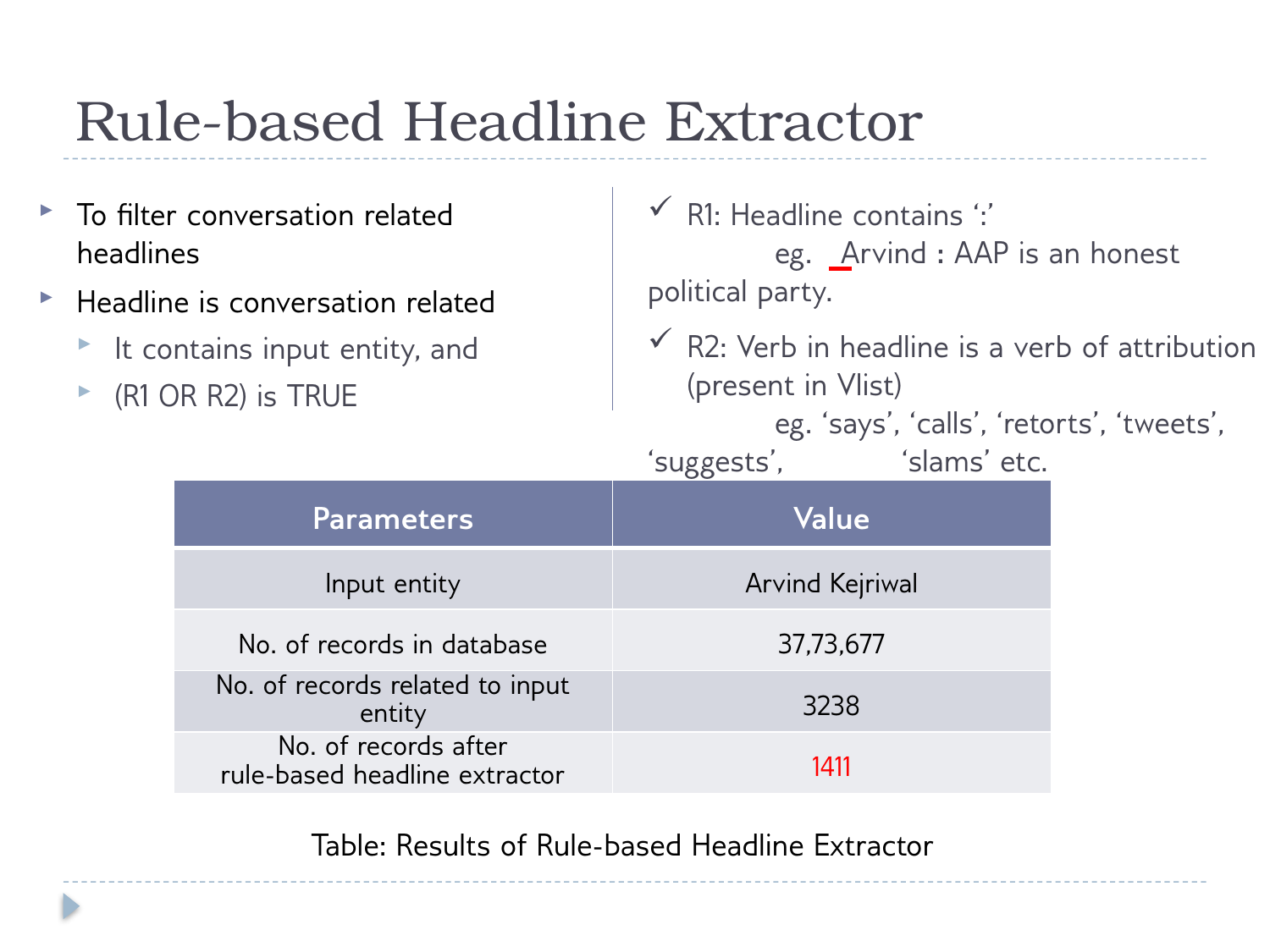

# Rule-based Headline Extractor
To filter conversation related headlines
Headline is conversation related
It contains input entity, and
(R1 OR R2) is TRUE

R1: Headline contains ‘:’
	eg.   Arvind : AAP is an honest political party.
R2: Verb in headline is a verb of attribution (present in Vlist)
	eg. ‘says’, ‘calls’, ‘retorts’, ‘tweets’, ‘suggests’, 	‘slams’ etc.
| Parameters | Value |
| --- | --- |
| Input entity | Arvind Kejriwal |
| No. of records in database | 37,73,677 |
| No. of records related to input entity | 3238 |
| No. of records after rule-based headline extractor | 1411 |
Table: Results of Rule-based Headline Extractor